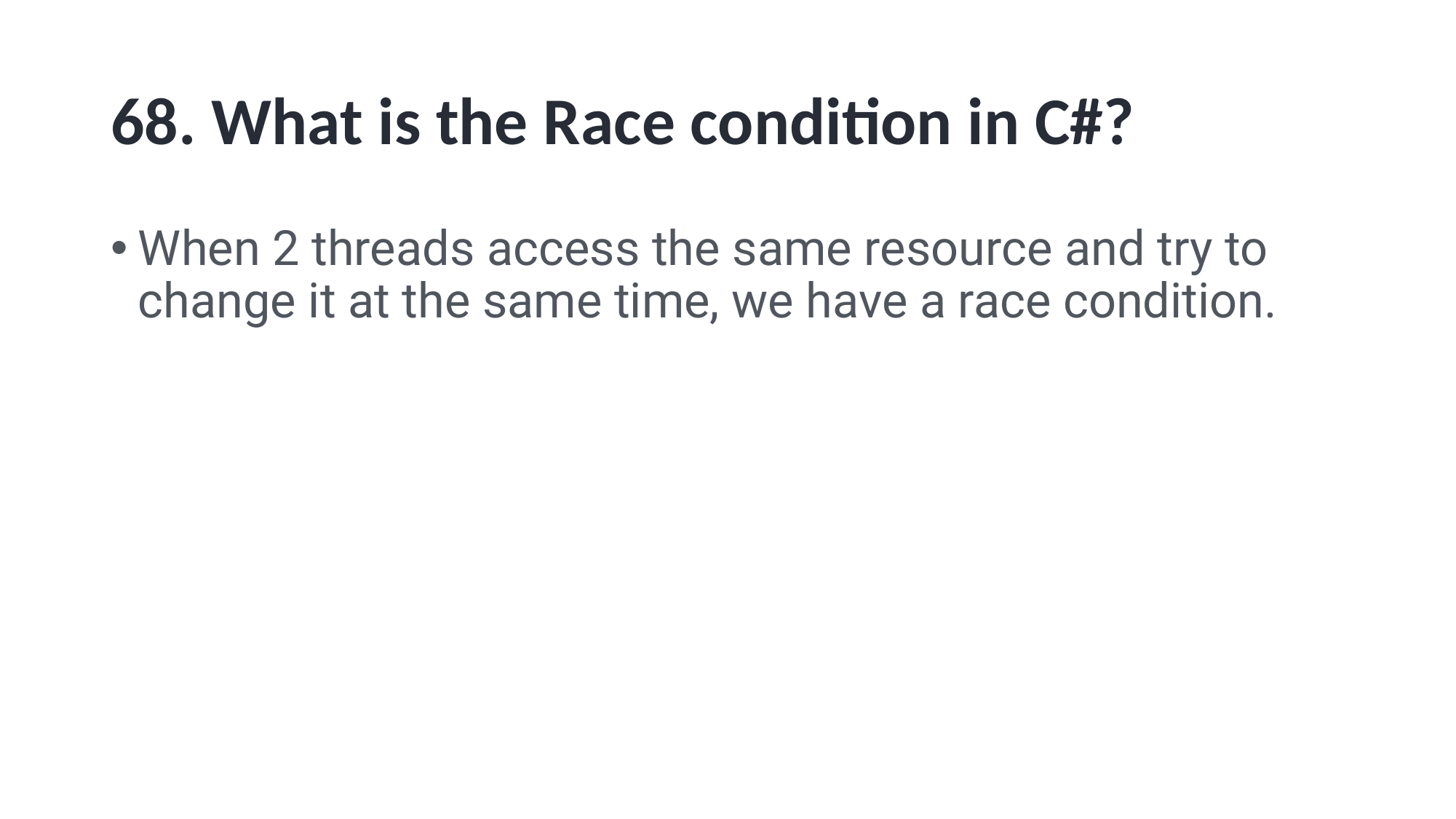

# 68. What is the Race condition in C#?
When 2 threads access the same resource and try to change it at the same time, we have a race condition.